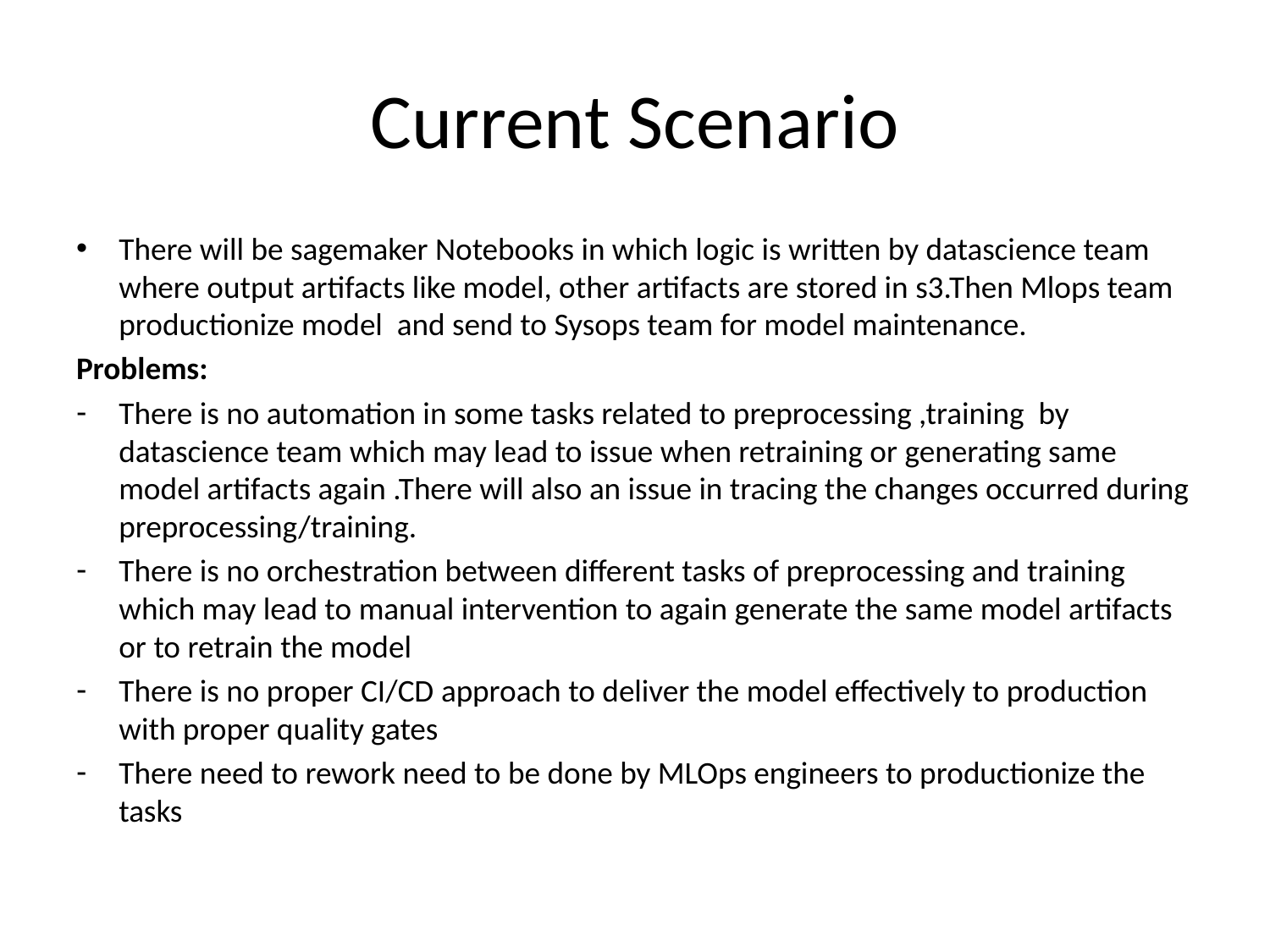

# Current Scenario
There will be sagemaker Notebooks in which logic is written by datascience team where output artifacts like model, other artifacts are stored in s3.Then Mlops team productionize model  and send to Sysops team for model maintenance.
Problems:
There is no automation in some tasks related to preprocessing ,training  by datascience team which may lead to issue when retraining or generating same model artifacts again .There will also an issue in tracing the changes occurred during preprocessing/training.
There is no orchestration between different tasks of preprocessing and training which may lead to manual intervention to again generate the same model artifacts or to retrain the model
There is no proper CI/CD approach to deliver the model effectively to production with proper quality gates
There need to rework need to be done by MLOps engineers to productionize the tasks